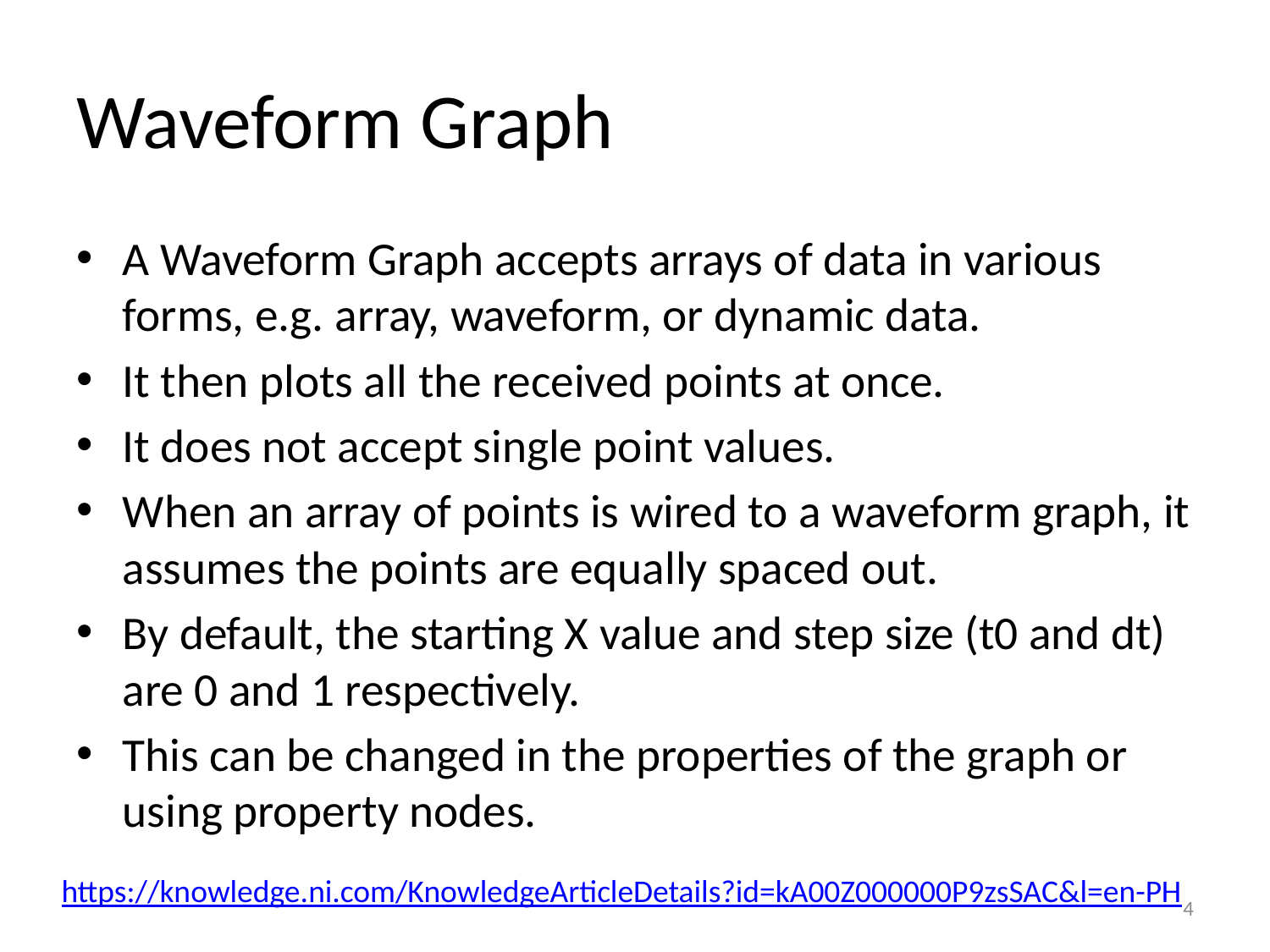

# Waveform Graph
A Waveform Graph accepts arrays of data in various forms, e.g. array, waveform, or dynamic data.
It then plots all the received points at once.
It does not accept single point values.
When an array of points is wired to a waveform graph, it assumes the points are equally spaced out.
By default, the starting X value and step size (t0 and dt) are 0 and 1 respectively.
This can be changed in the properties of the graph or using property nodes.
https://knowledge.ni.com/KnowledgeArticleDetails?id=kA00Z000000P9zsSAC&l=en-PH
4